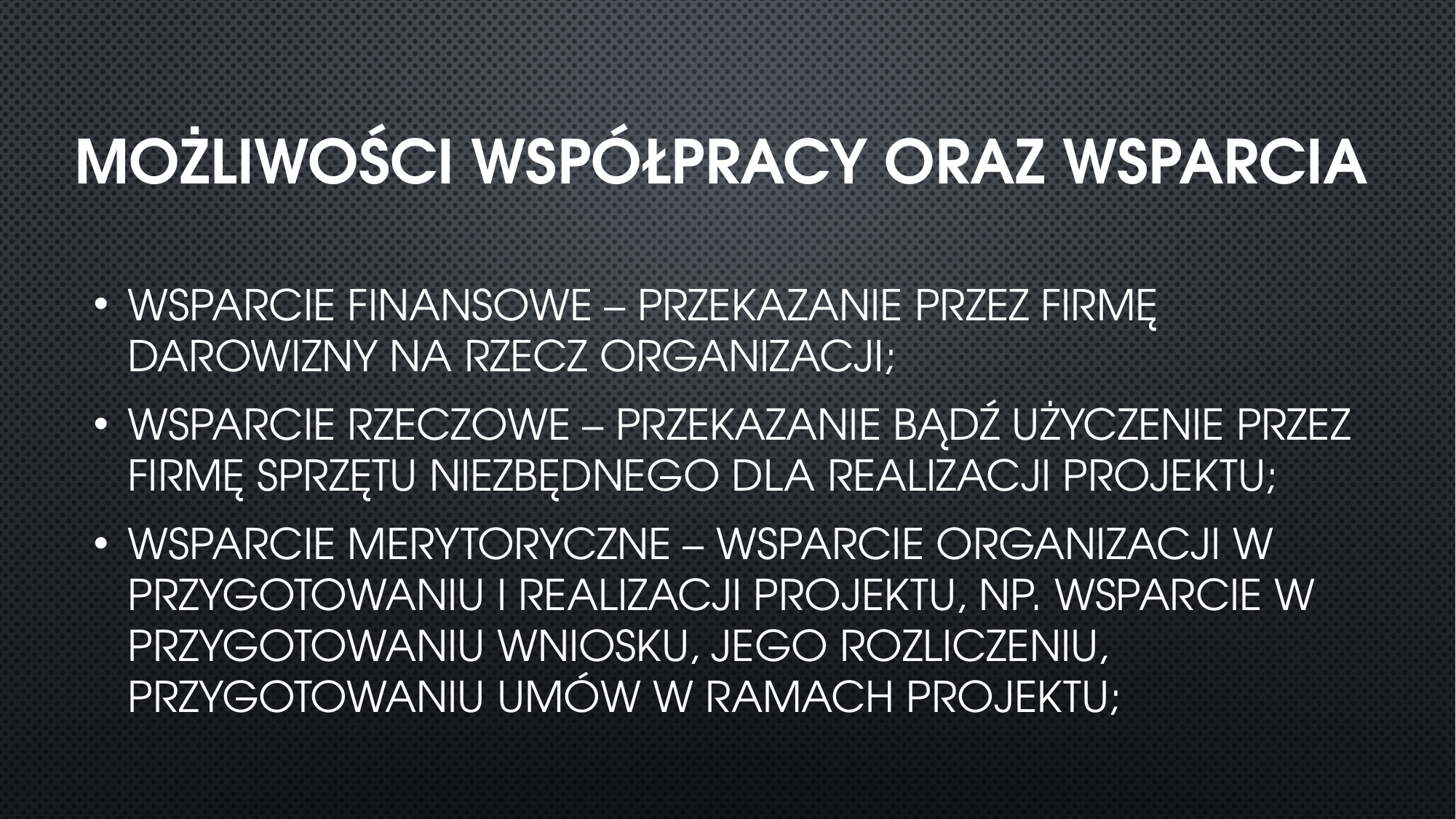

# Możliwości współpracy oraz wsparcia
wsparcie finansowe – przekazanie przez firmę darowizny na rzecz organizacji;
wsparcie rzeczowe – przekazanie bądź użyczenie przez firmę sprzętu niezbędnego dla realizacji projektu;
wsparcie merytoryczne – wsparcie organizacji w przygotowaniu i realizacji projektu, np. wsparcie w przygotowaniu wniosku, jego rozliczeniu, przygotowaniu umów w ramach projektu;